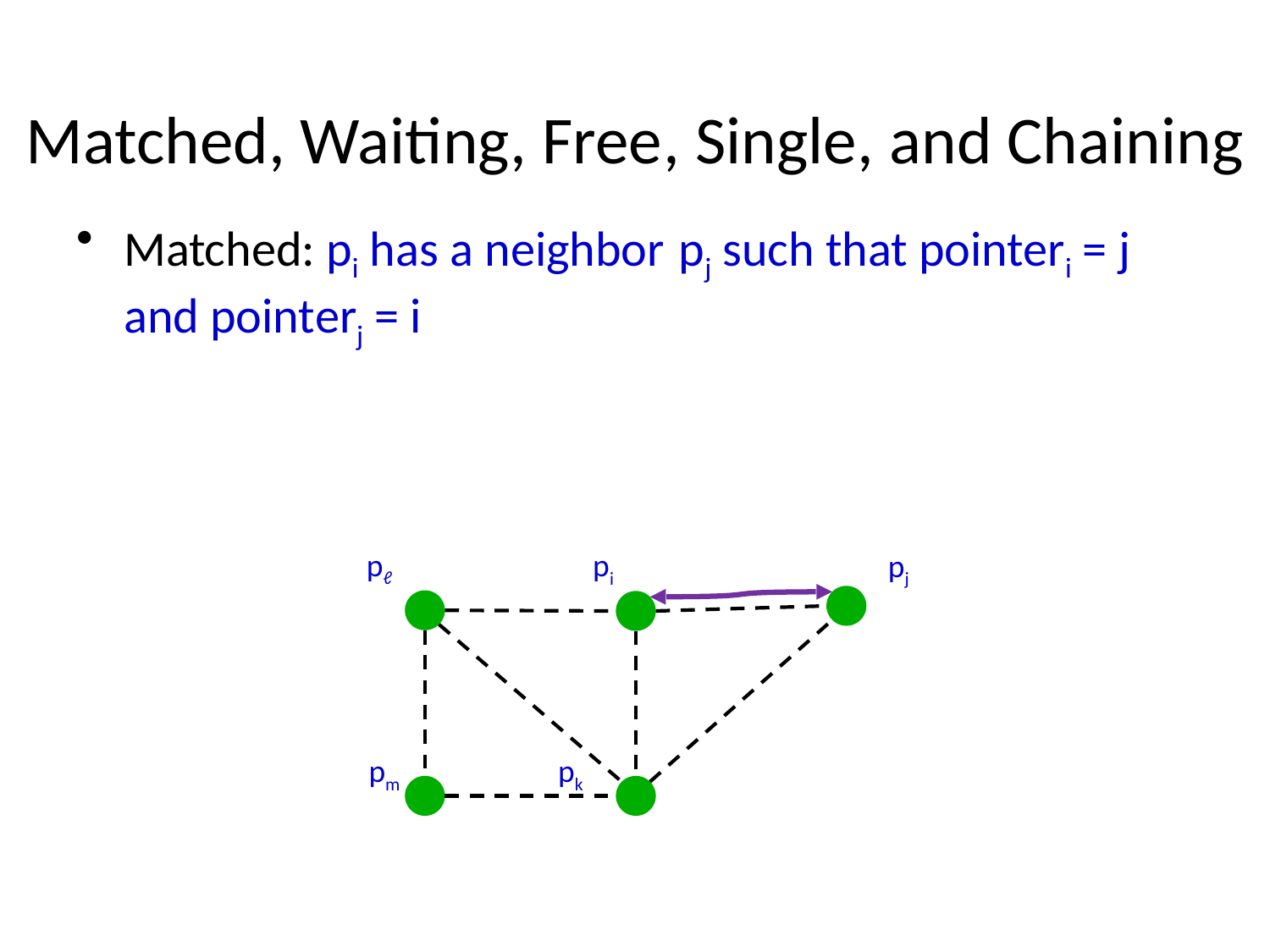

# Matched, Waiting, Free, Single, and Chaining
Matched: pi has a neighbor pj such that pointeri = j and pointerj = i
pℓ
pi
pj

pm
pk